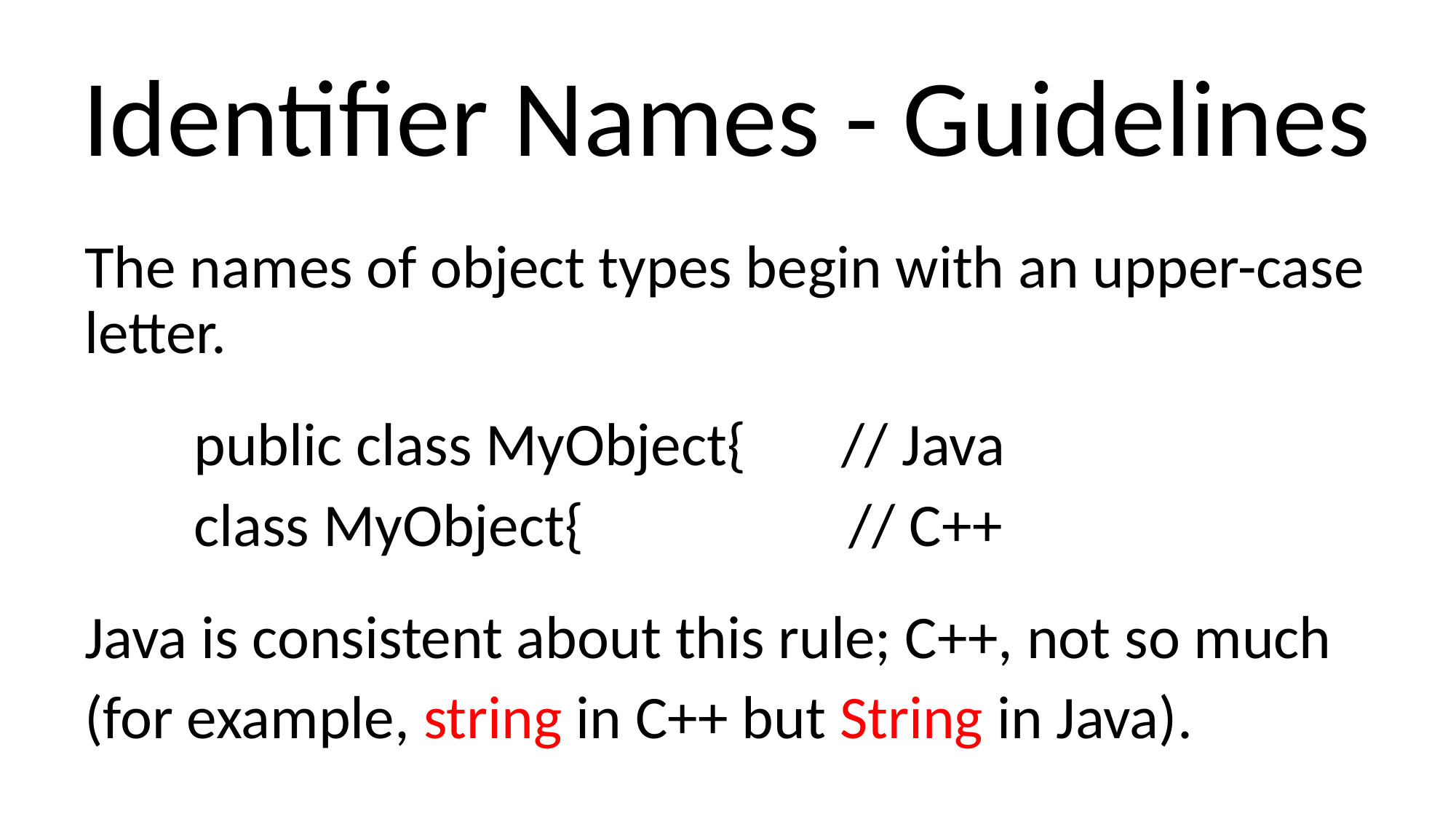

# Identifier Names - Guidelines
The names of object types begin with an upper-case letter.

	public class MyObject{       // Java
	class MyObject{			// C++

Java is consistent about this rule; C++, not so much
(for example, string in C++ but String in Java).